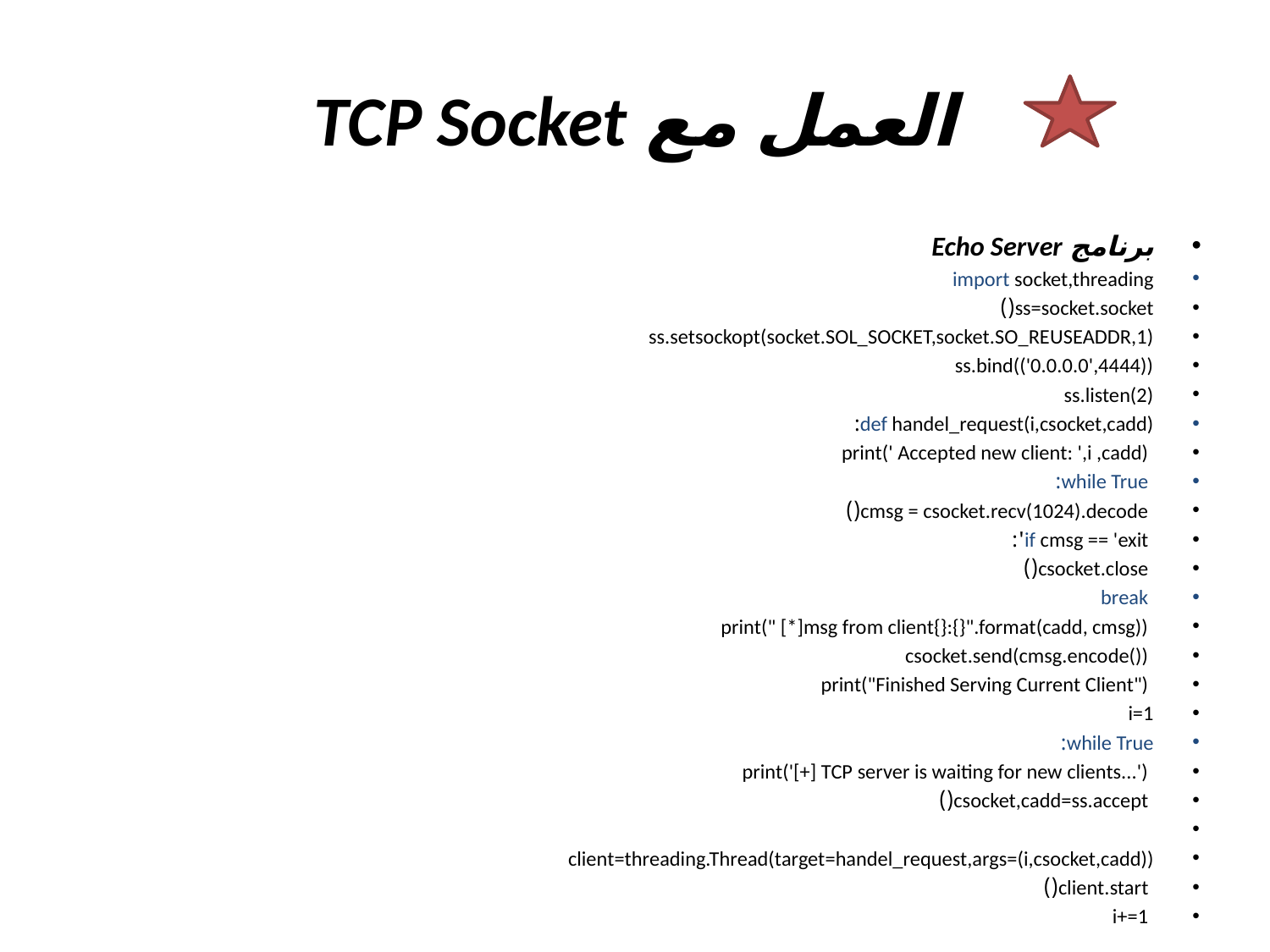

# العمل مع TCP Socket

برنامج Echo Server
import socket,threading
ss=socket.socket()
ss.setsockopt(socket.SOL_SOCKET,socket.SO_REUSEADDR,1)
ss.bind(('0.0.0.0',4444))
ss.listen(2)
def handel_request(i,csocket,cadd):
 print(' Accepted new client: ',i ,cadd)
 while True:
 cmsg = csocket.recv(1024).decode()
 if cmsg == 'exit':
 csocket.close()
 break
 print(" [*]msg from client{}:{}".format(cadd, cmsg))
 csocket.send(cmsg.encode())
 print("Finished Serving Current Client")
i=1
while True:
 print('[+] TCP server is waiting for new clients...')
 csocket,cadd=ss.accept()

client=threading.Thread(target=handel_request,args=(i,csocket,cadd))
 client.start()
 i+=1